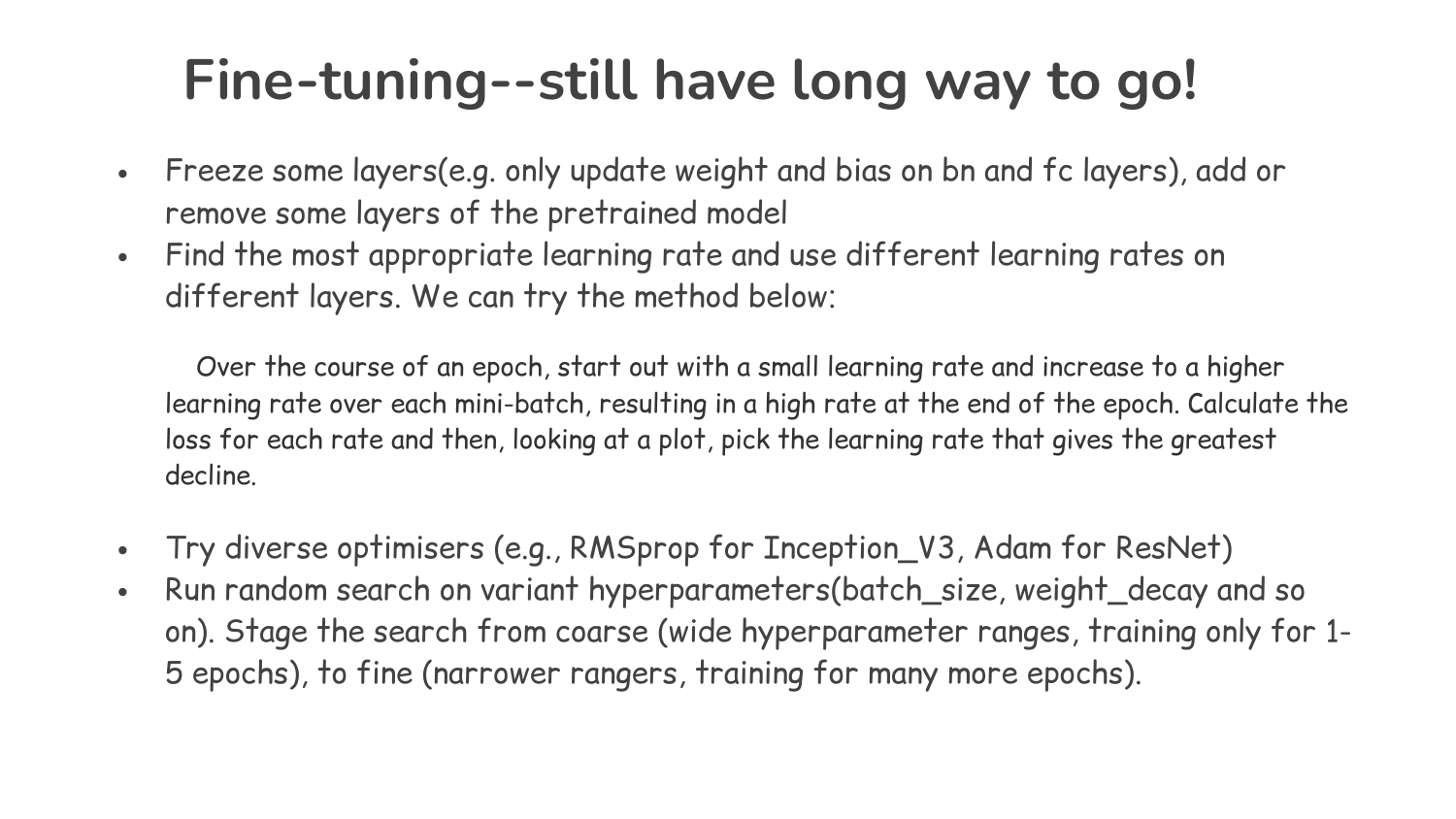

Fine-tuning--still have long way to go!
Freeze some layers(e.g. only update weight and bias on bn and fc layers), add or remove some layers of the pretrained model
Find the most appropriate learning rate and use different learning rates on different layers. We can try the method below:
    Over the course of an epoch, start out with a small learning rate and increase to a higher learning rate over each mini-batch, resulting in a high rate at the end of the epoch. Calculate the loss for each rate and then, looking at a plot, pick the learning rate that gives the greatest decline.
Try diverse optimisers (e.g., RMSprop for Inception_V3, Adam for ResNet)
Run random search on variant hyperparameters(batch_size, weight_decay and so on). Stage the search from coarse (wide hyperparameter ranges, training only for 1-5 epochs), to fine (narrower rangers, training for many more epochs).